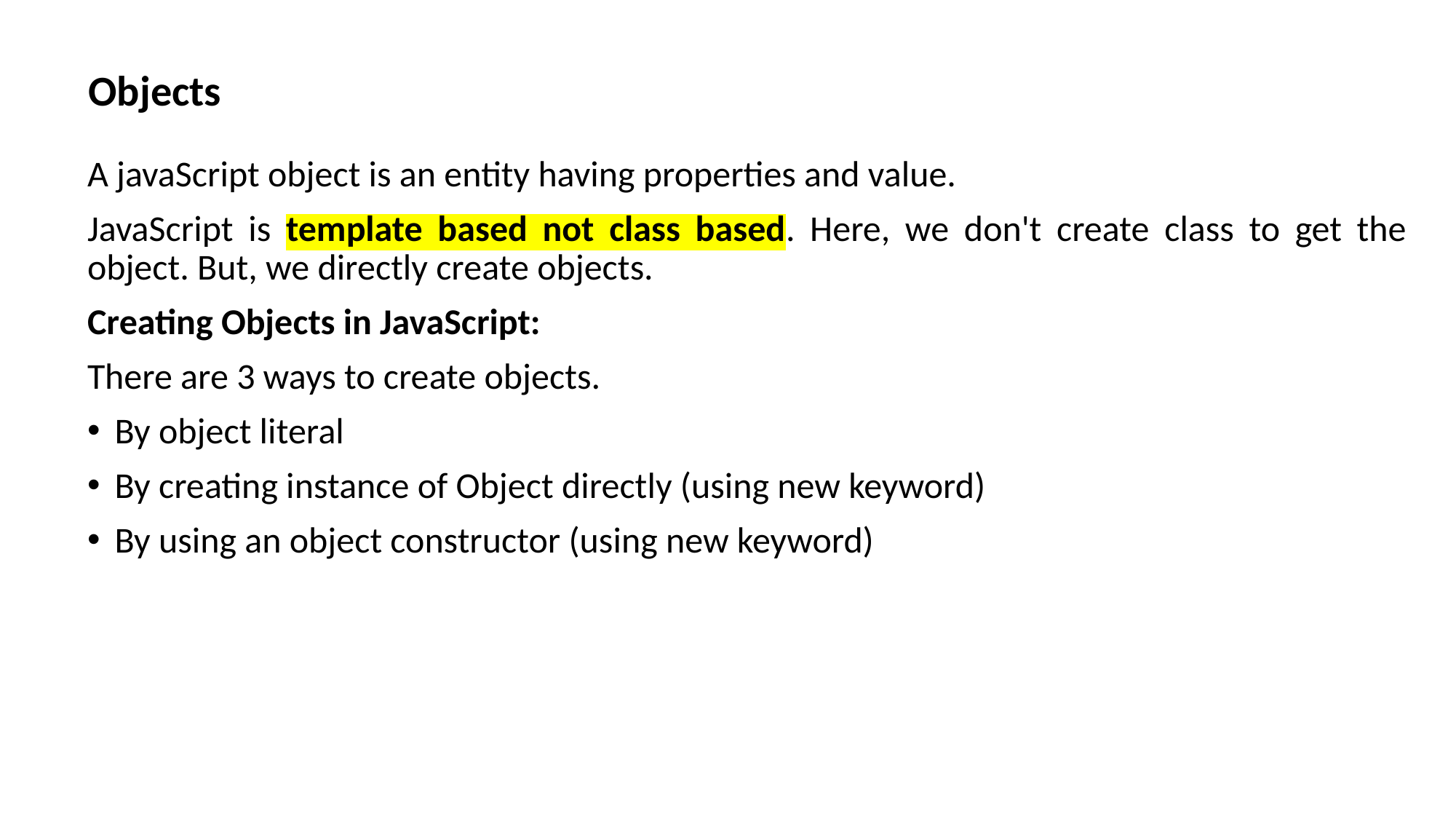

Objects
A javaScript object is an entity having properties and value.
JavaScript is template based not class based. Here, we don't create class to get the object. But, we directly create objects.
Creating Objects in JavaScript:
There are 3 ways to create objects.
By object literal
By creating instance of Object directly (using new keyword)
By using an object constructor (using new keyword)